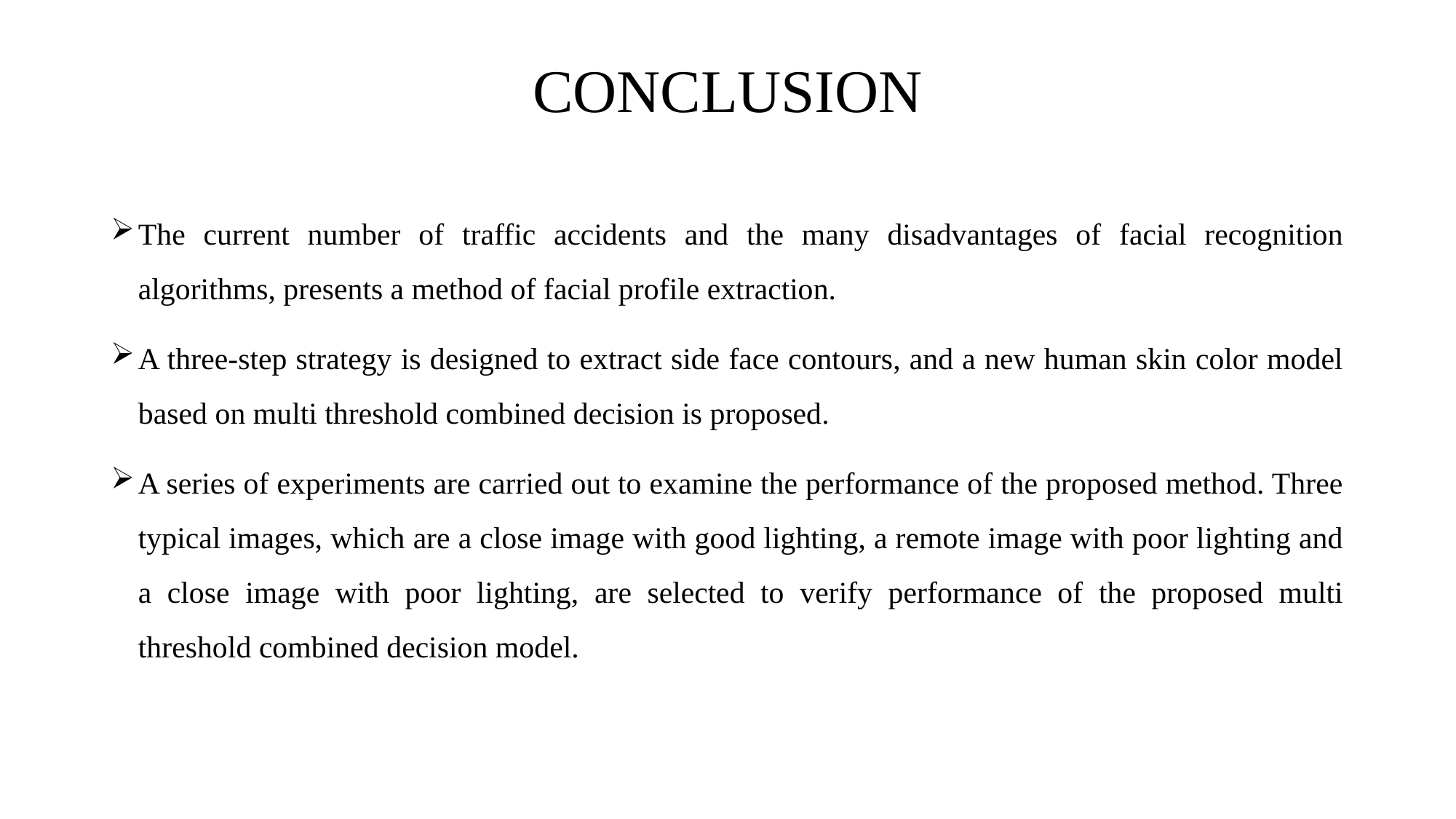

# CONCLUSION
The current number of traffic accidents and the many disadvantages of facial recognition algorithms, presents a method of facial profile extraction.
A three-step strategy is designed to extract side face contours, and a new human skin color model based on multi threshold combined decision is proposed.
A series of experiments are carried out to examine the performance of the proposed method. Three typical images, which are a close image with good lighting, a remote image with poor lighting and a close image with poor lighting, are selected to verify performance of the proposed multi threshold combined decision model.